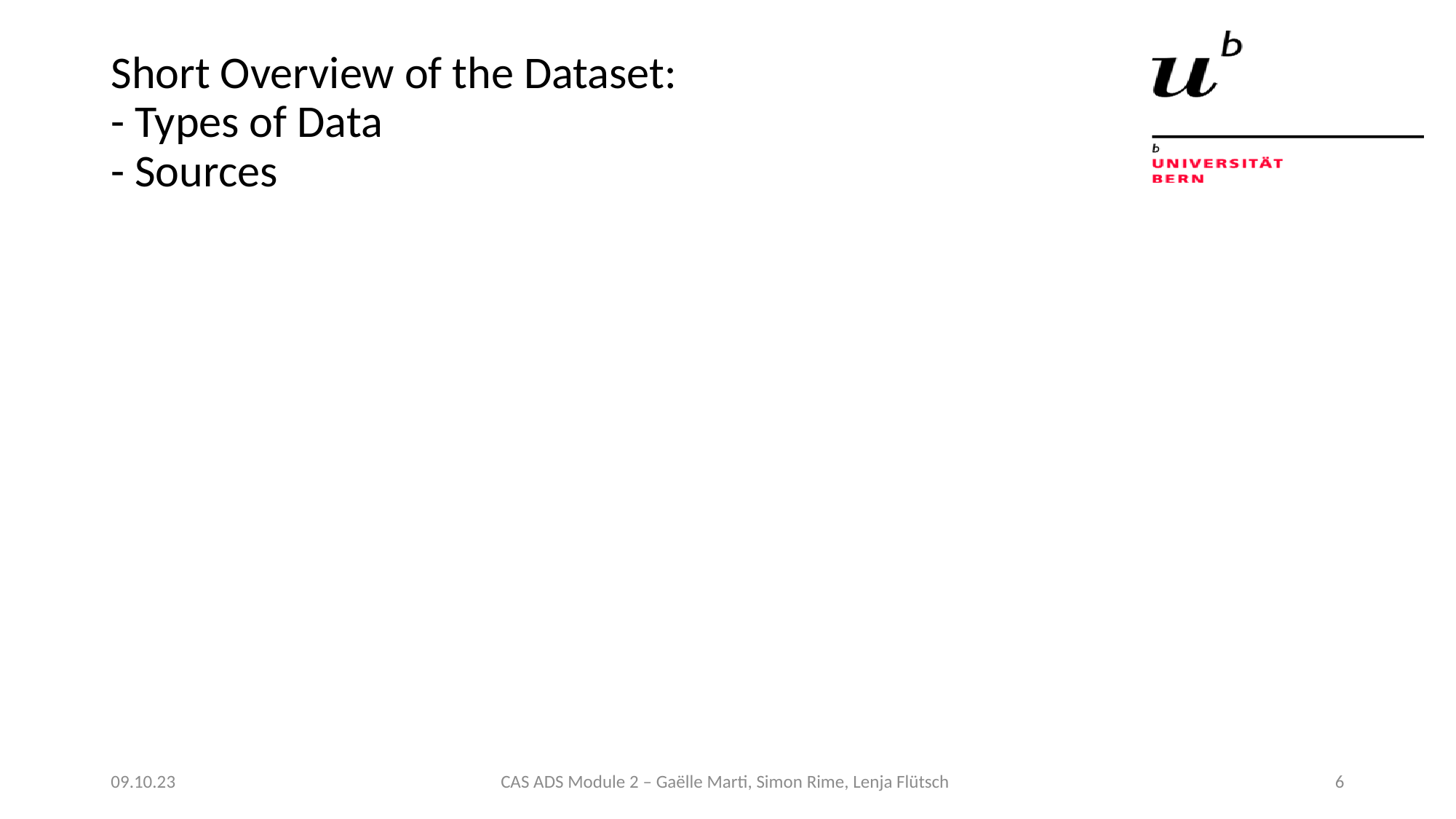

# Short Overview of the Dataset: - Types of Data - Sources
09.10.23
CAS ADS Module 2 – Gaëlle Marti, Simon Rime, Lenja Flütsch
6